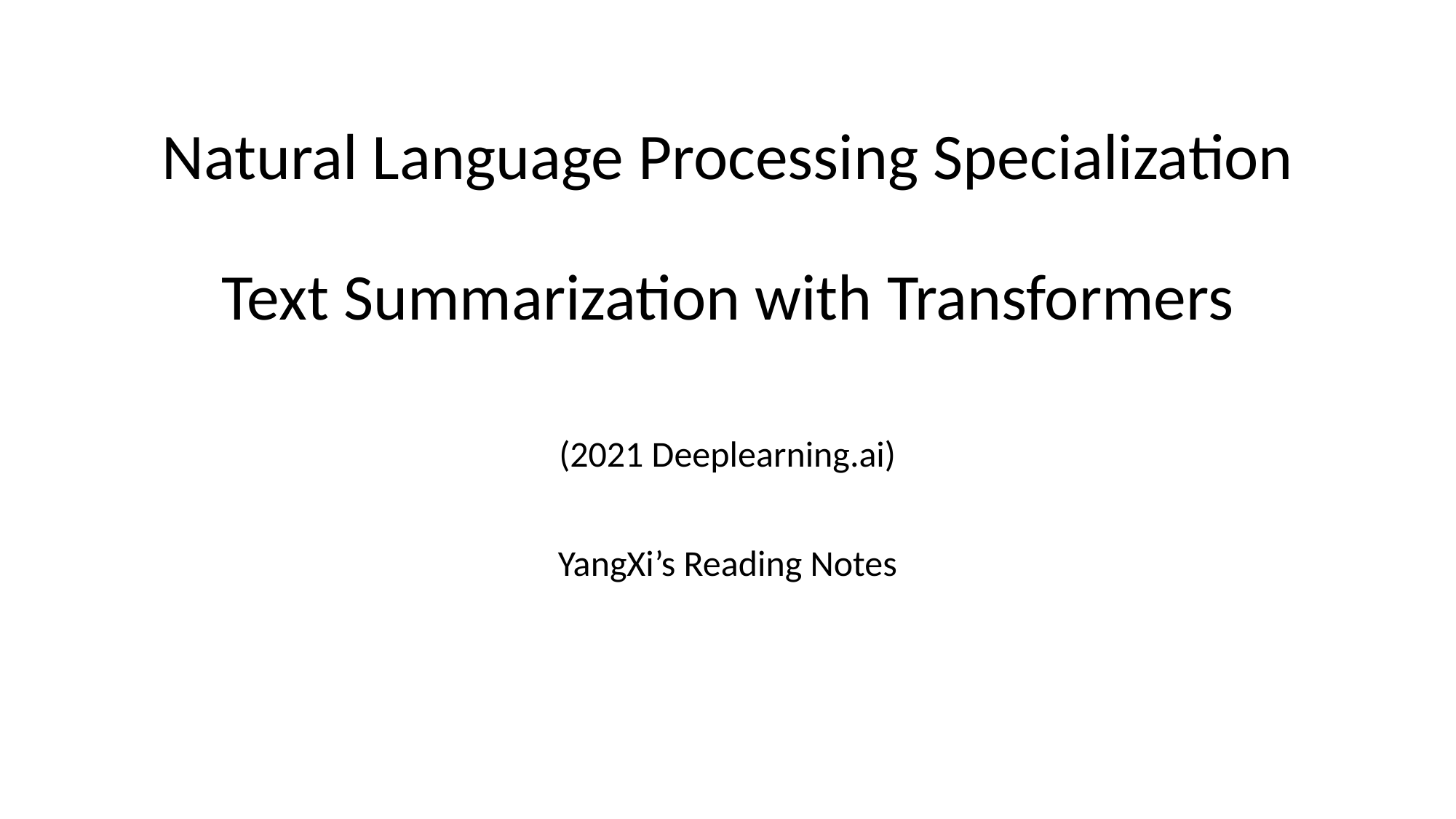

# Natural Language Processing Specialization Text Summarization with Transformers
(2021 Deeplearning.ai)

YangXi’s Reading Notes